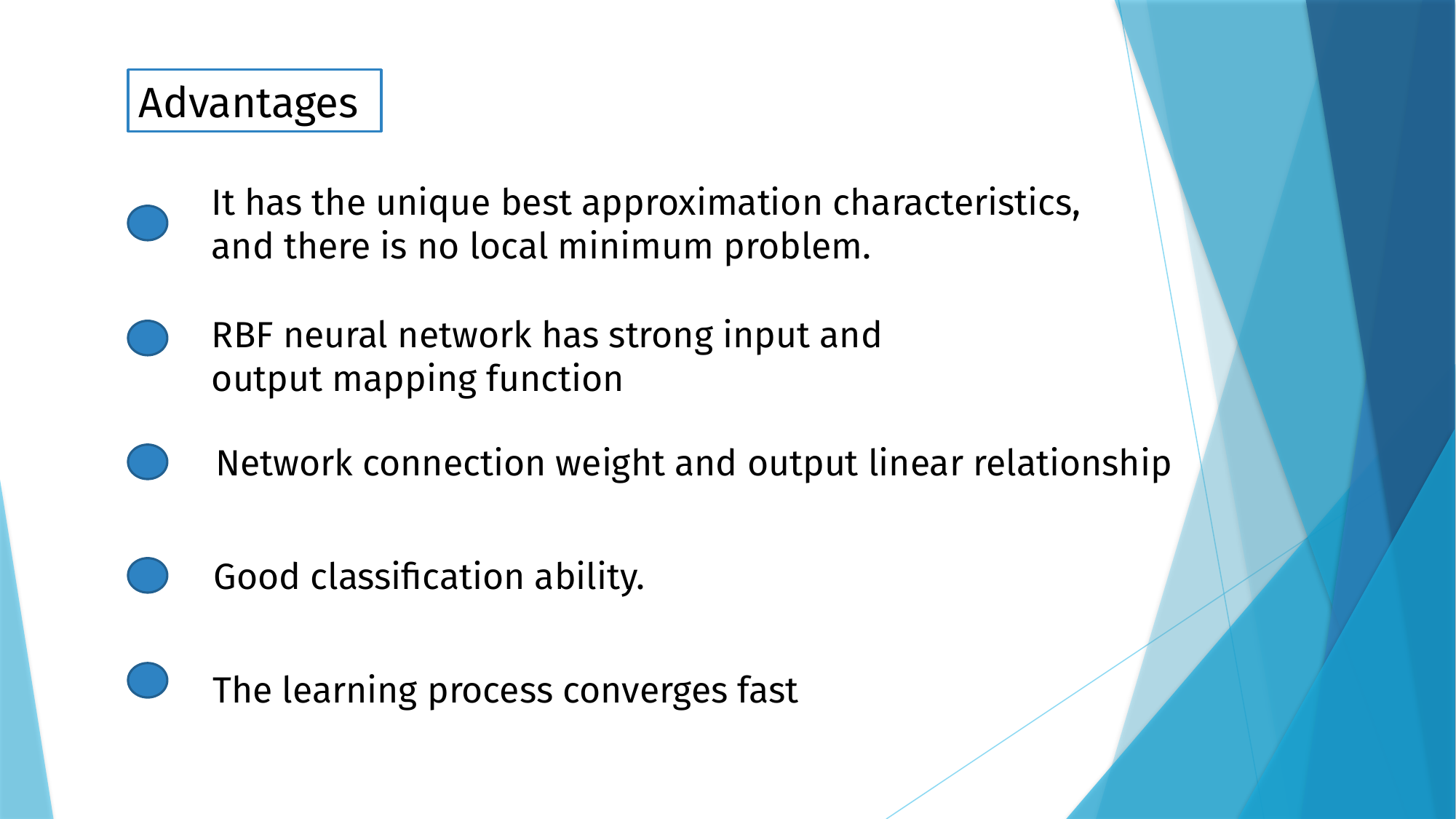

Advantages
It has the unique best approximation characteristics, and there is no local minimum problem.

RBF neural network has strong input and output mapping function

Network connection weight and output linear relationship

Good classification ability.

The learning process converges fast